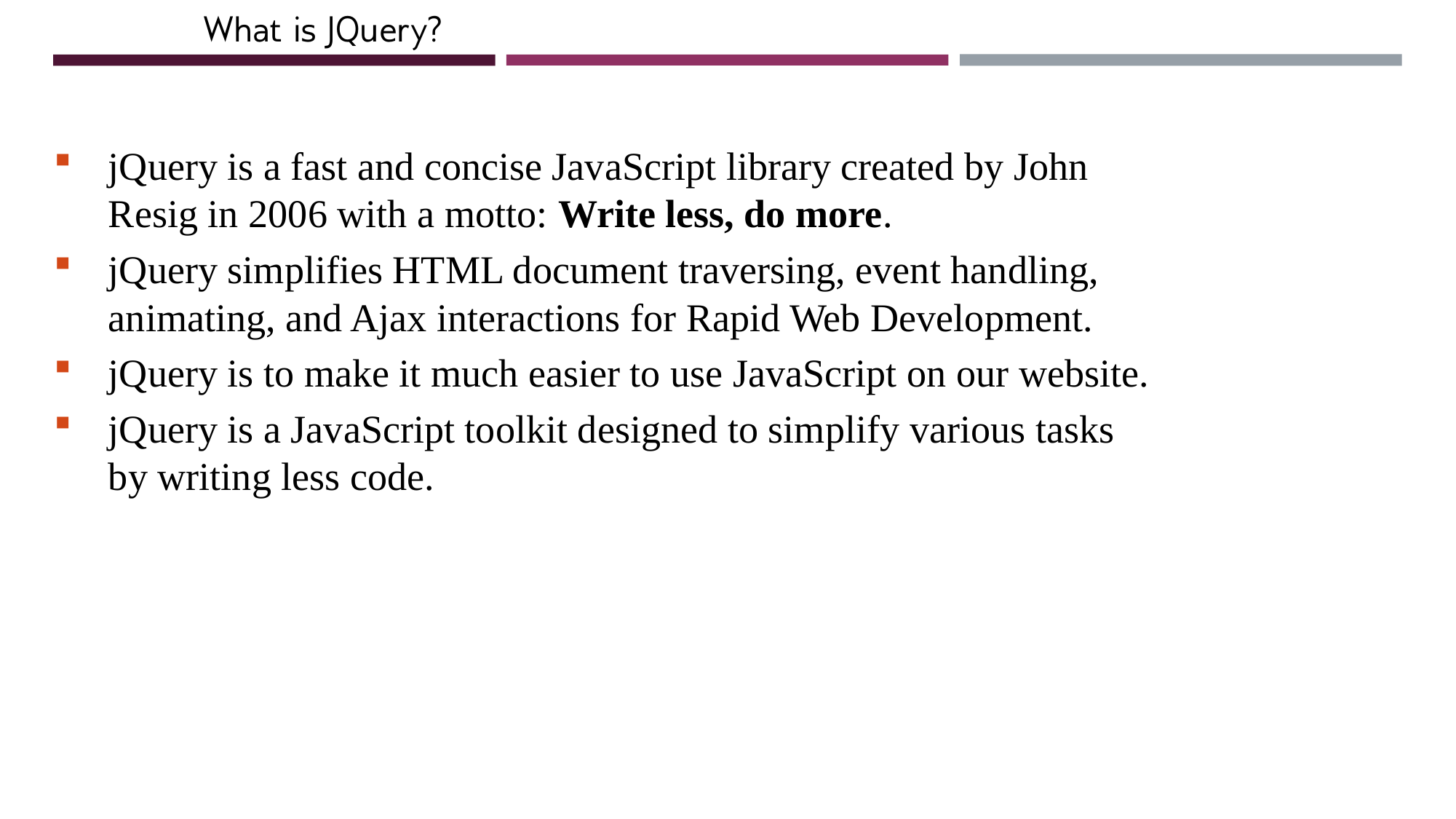

What is JQuery?

jQuery is a fast and concise JavaScript library created by John Resig in 2006 with a motto: Write less, do more.
jQuery simplifies HTML document traversing, event handling, animating, and Ajax interactions for Rapid Web Development.
jQuery is to make it much easier to use JavaScript on our website.
jQuery is a JavaScript toolkit designed to simplify various tasks by writing less code.